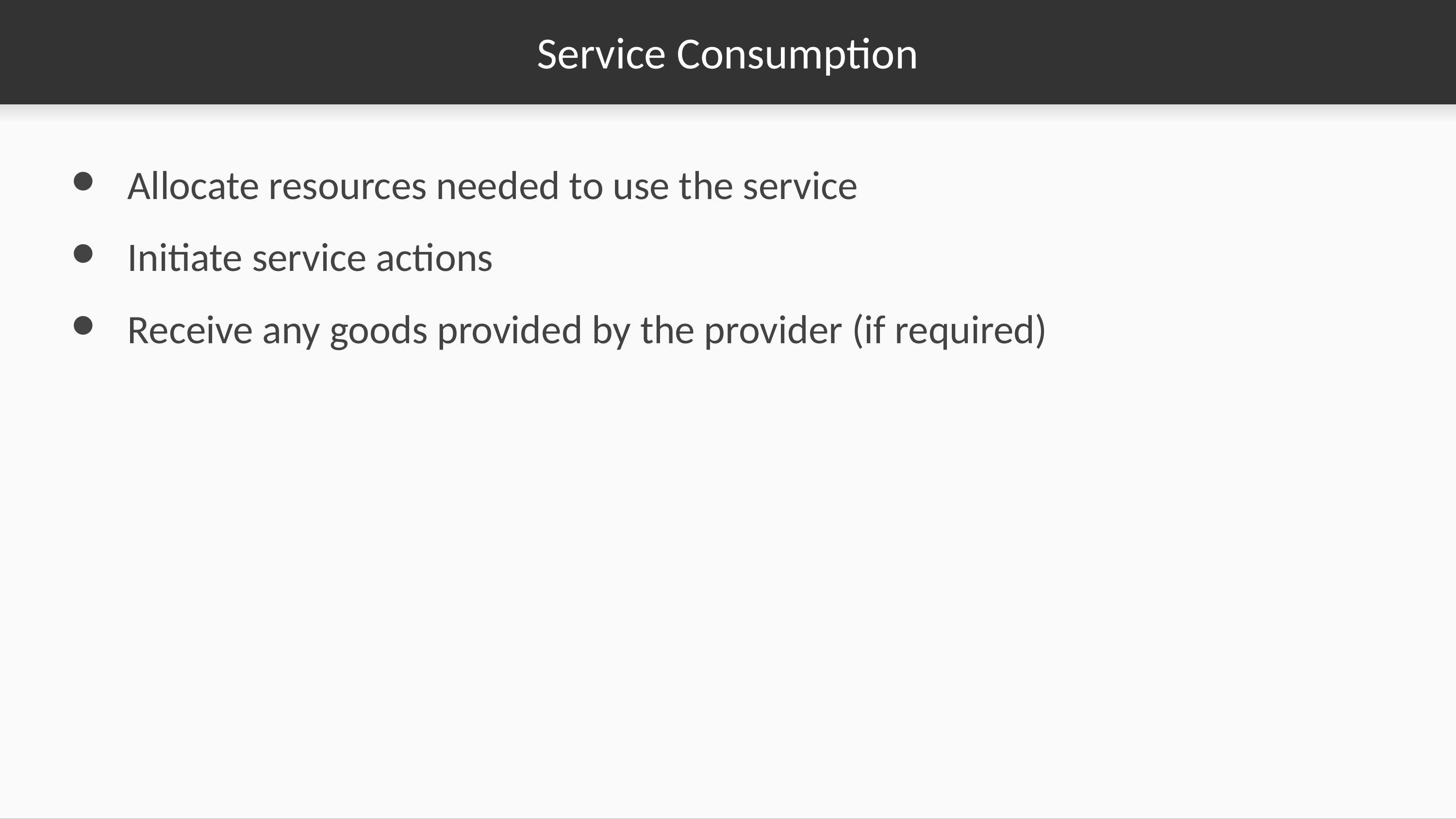

# Service Consumption
Allocate resources needed to use the service
Initiate service actions
Receive any goods provided by the provider (if required)